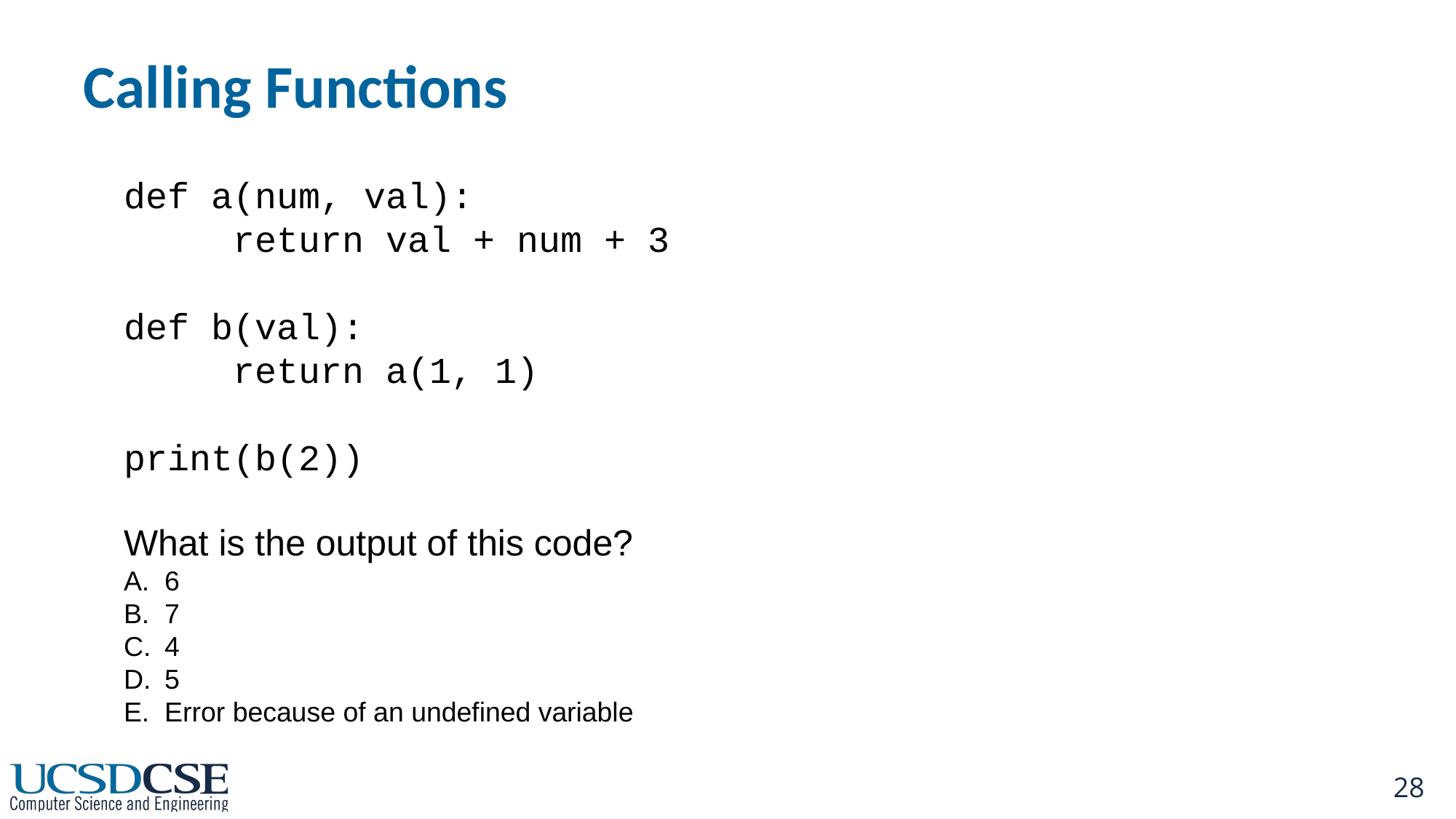

# Calling Functions
def a(num, val):
	return val + num + 3

def b(val):
	return a(1, 1)

print(b(2))
What is the output of this code?
6
7
4
5
Error because of an undefined variable